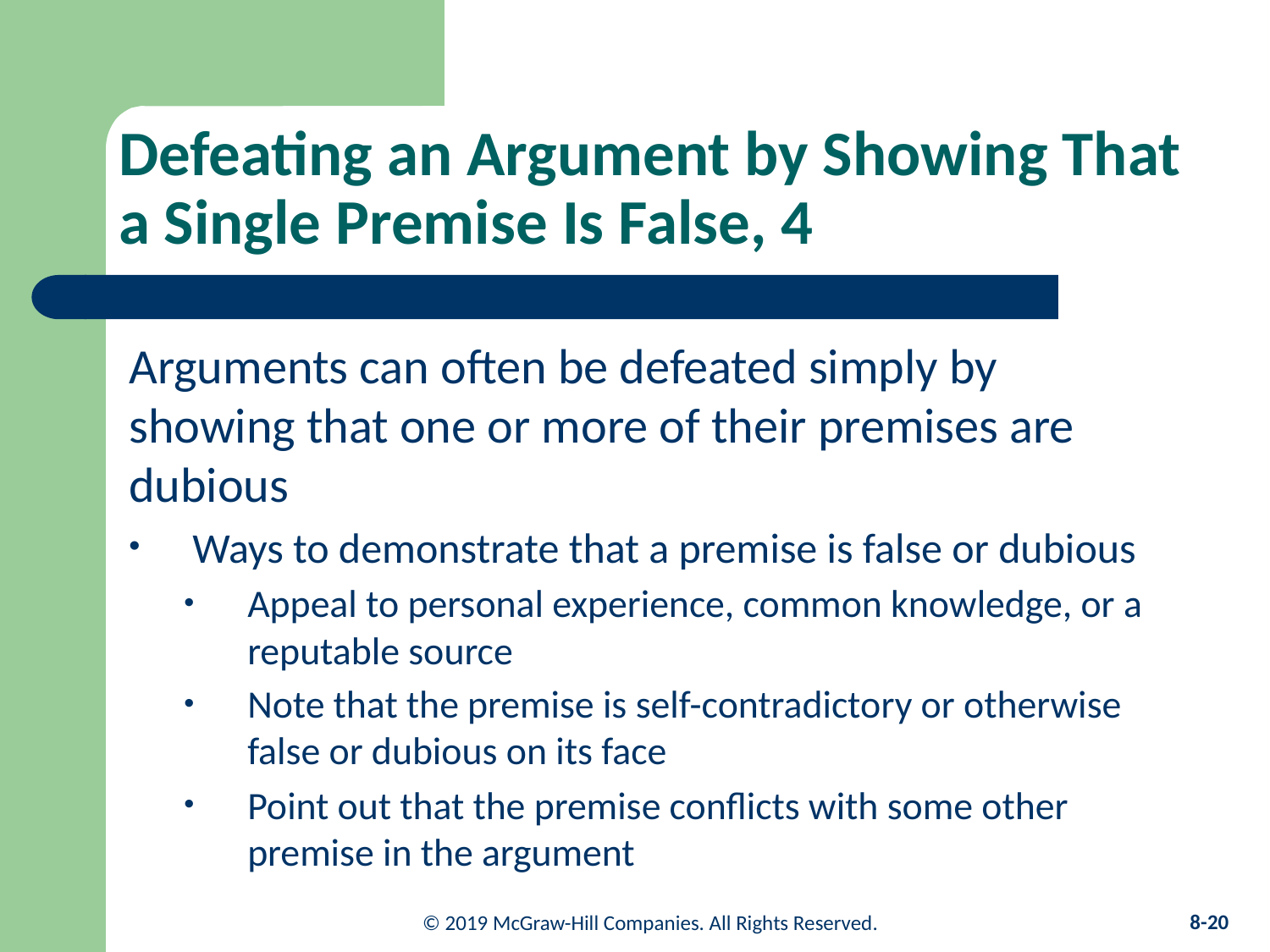

# Defeating an Argument by Showing That a Single Premise Is False, 4
Arguments can often be defeated simply by showing that one or more of their premises are dubious
Ways to demonstrate that a premise is false or dubious
Appeal to personal experience, common knowledge, or a reputable source
Note that the premise is self-contradictory or otherwise false or dubious on its face
Point out that the premise conflicts with some other premise in the argument